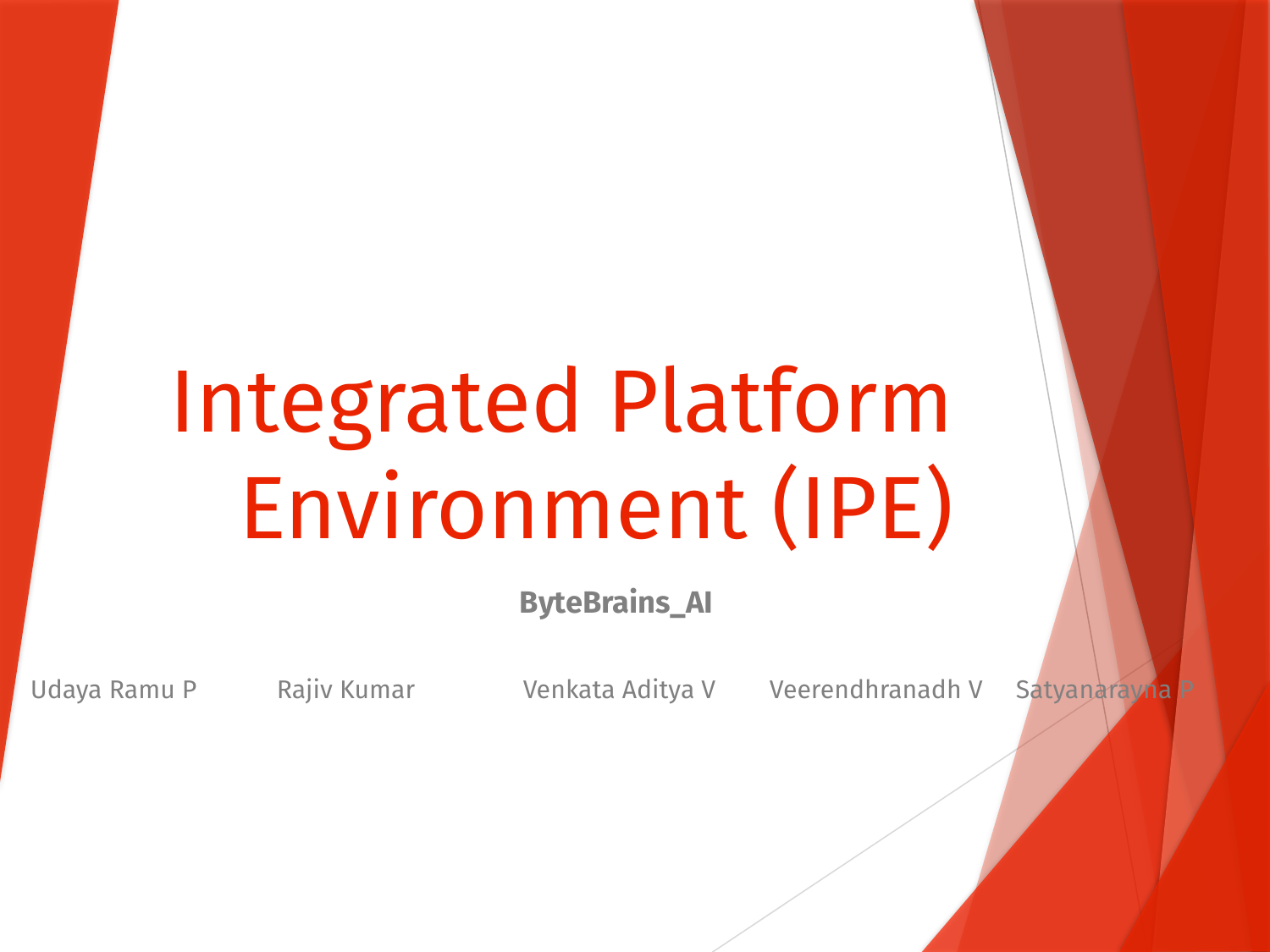

# Integrated Platform Environment (IPE)
ByteBrains_AI
Udaya Ramu P	Rajiv Kumar	Venkata Aditya V	Veerendhranadh V	Satyanarayna P